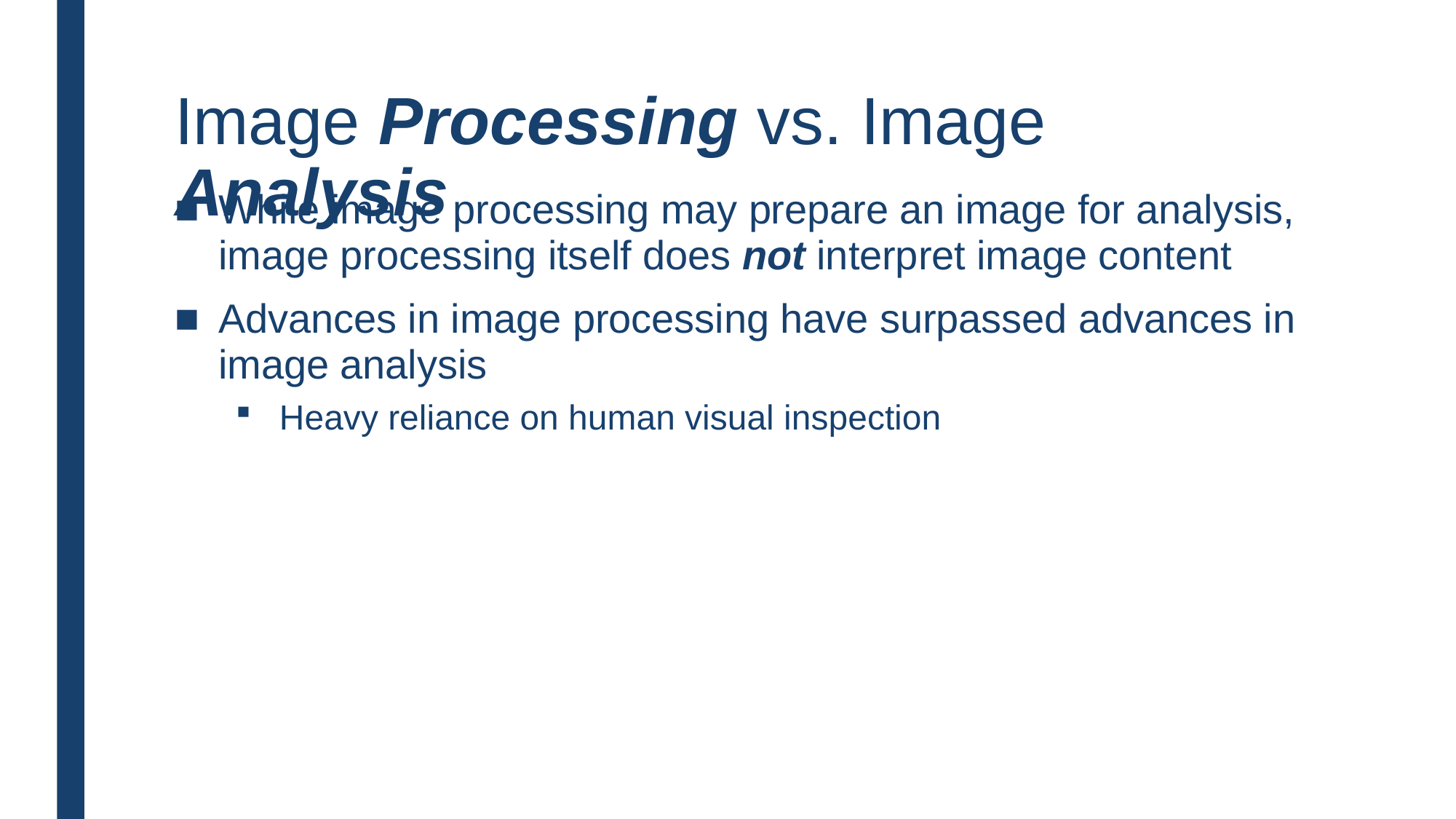

# Image Processing vs. Image Analysis
While image processing may prepare an image for analysis, image processing itself does not interpret image content
Advances in image processing have surpassed advances in image analysis
Heavy reliance on human visual inspection